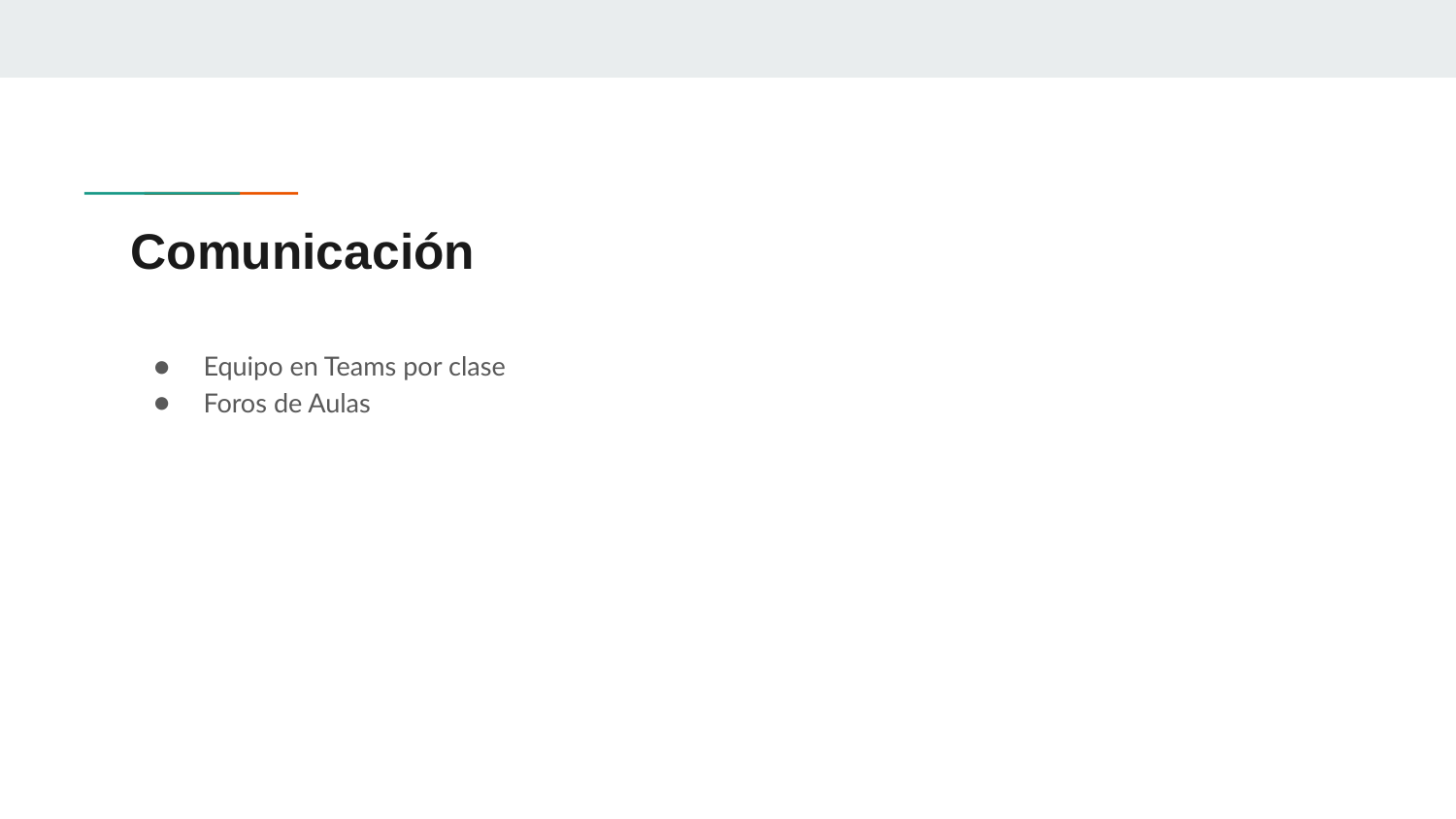

# Comunicación
Equipo en Teams por clase
Foros de Aulas